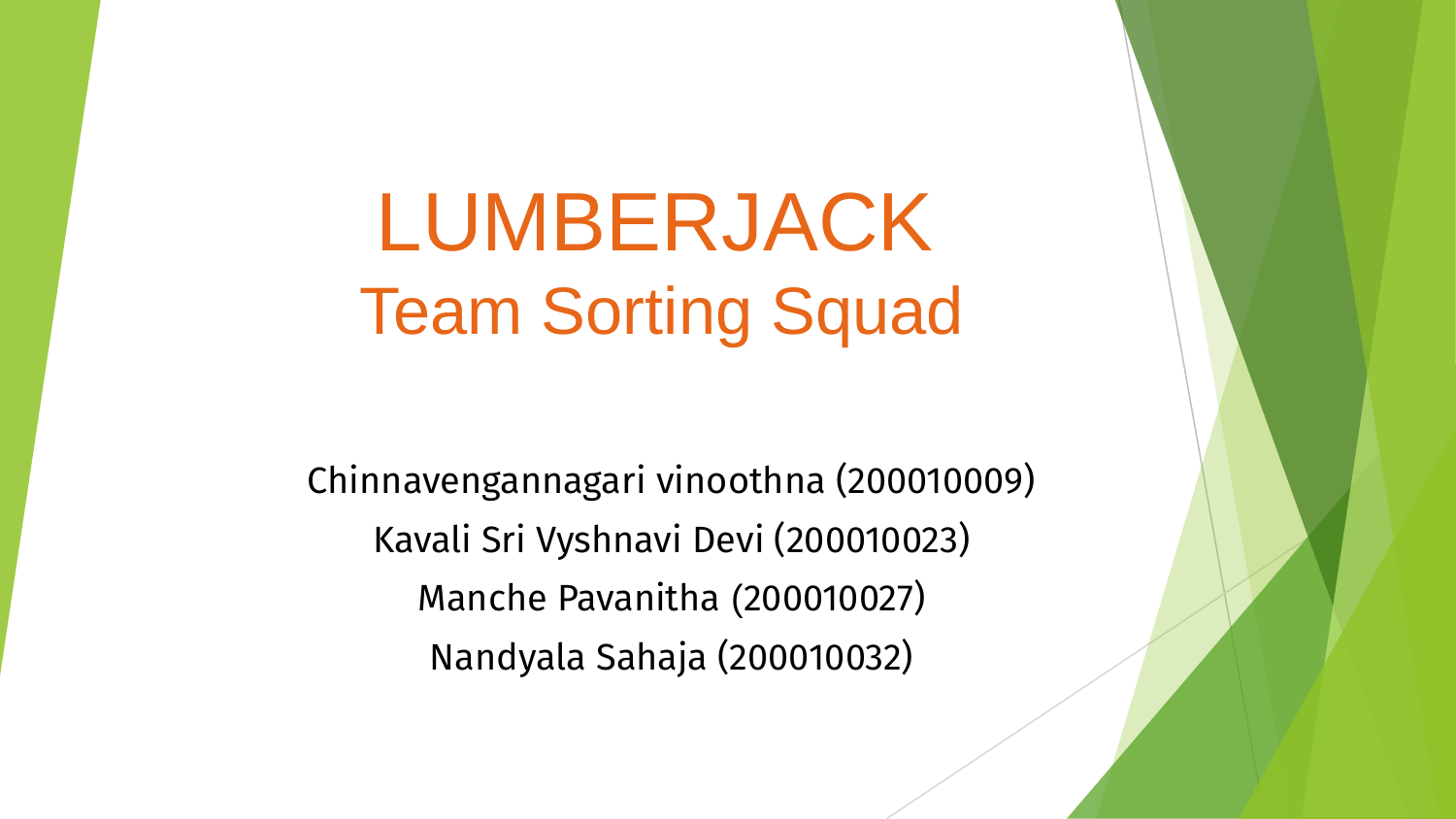

# LUMBERJACK
  Team Sorting Squad
Chinnavengannagari vinoothna (200010009)
Kavali Sri Vyshnavi Devi (200010023)
Manche Pavanitha (200010027)
Nandyala Sahaja (200010032)